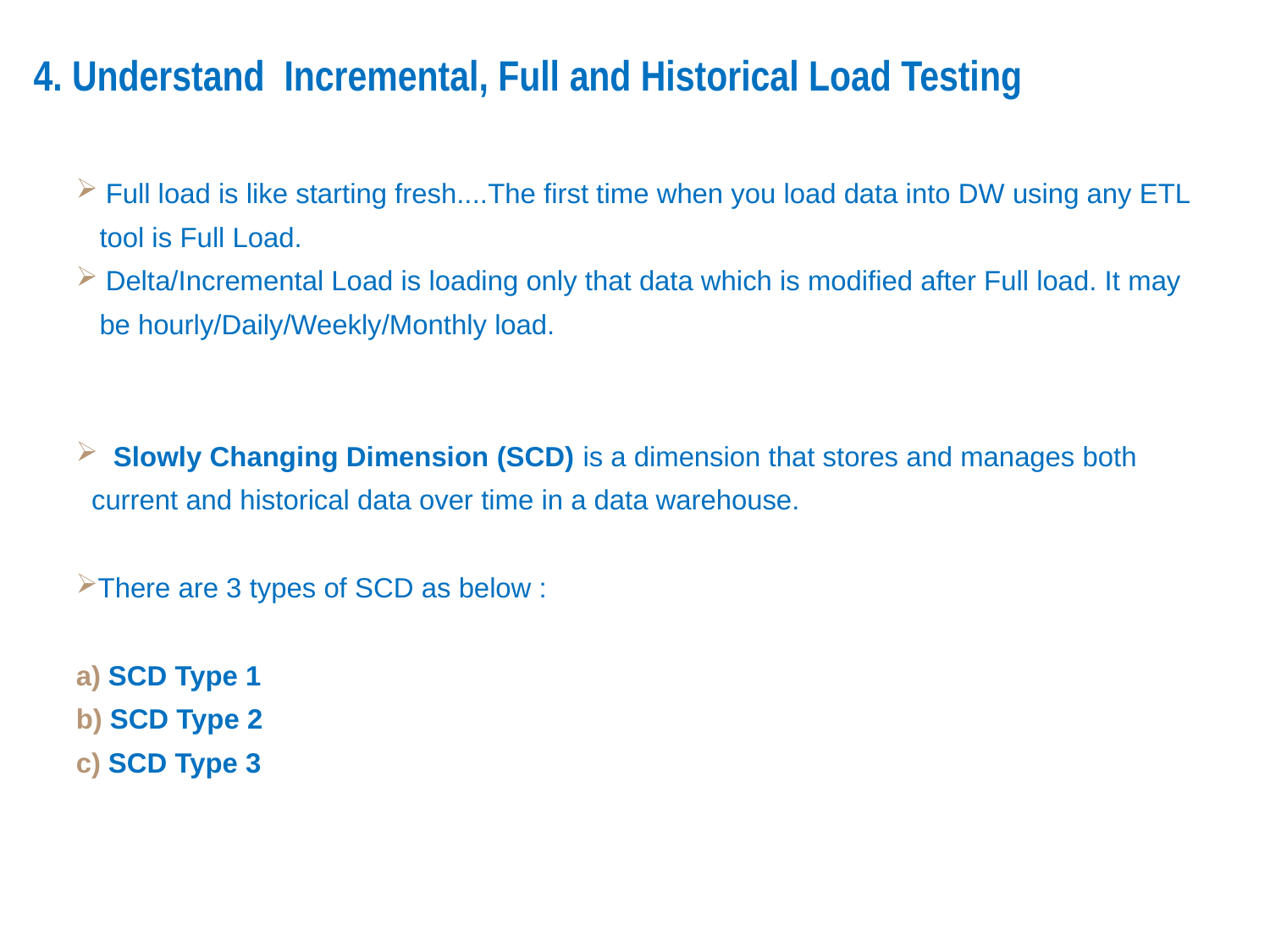

# 4. Understand  Incremental, Full and Historical Load Testing

Full load is like starting fresh....The first time when you load data into DW using any ETL
   tool is Full Load.
Delta/Incremental Load is loading only that data which is modified after Full load. It may
   be hourly/Daily/Weekly/Monthly load.

 Slowly Changing Dimension (SCD) is a dimension that stores and manages both
  current and historical data over time in a data warehouse.

There are 3 types of SCD as below :

 SCD Type 1
 SCD Type 2
 SCD Type 3